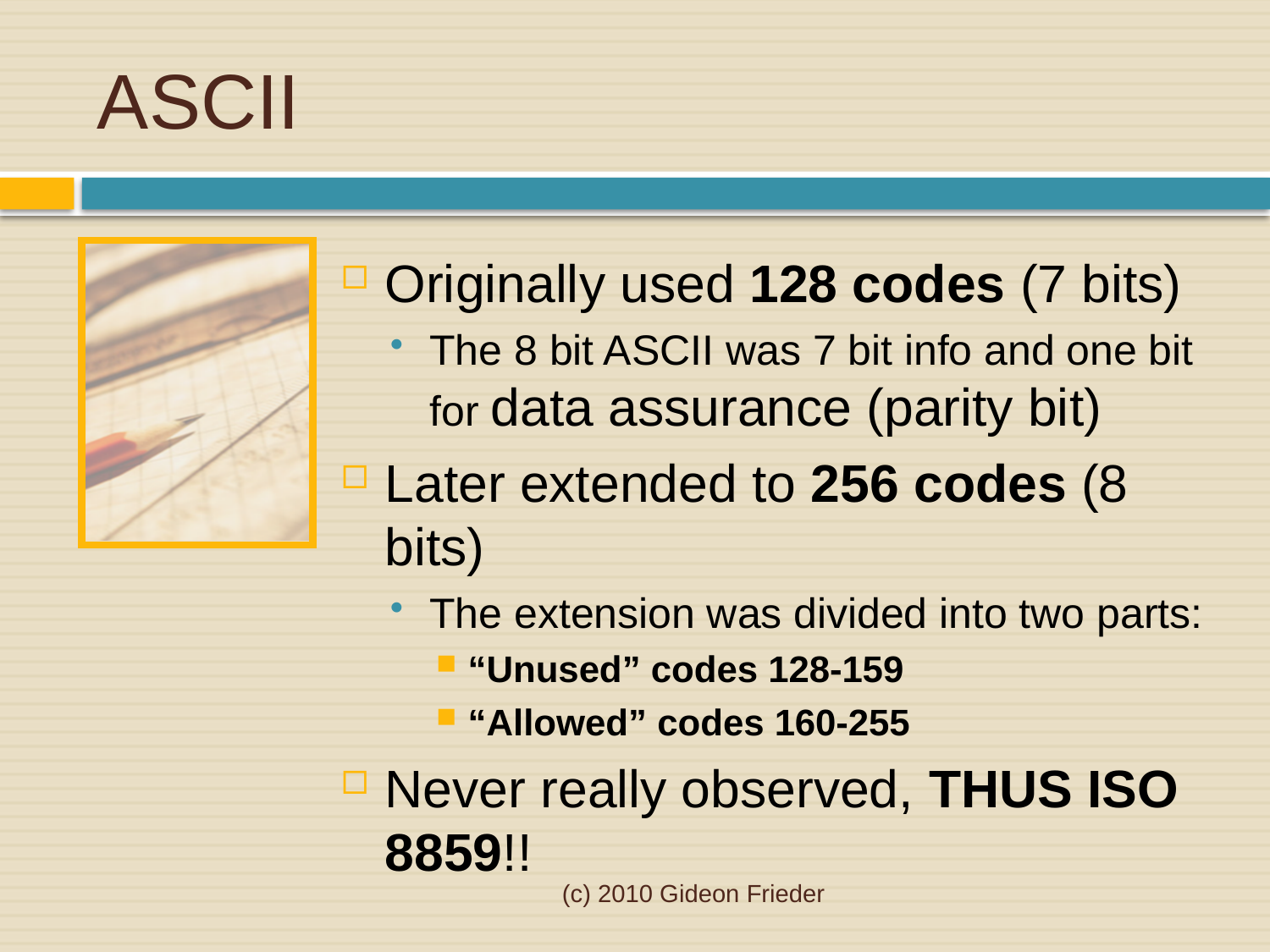

# ASCII
Originally used 128 codes (7 bits)
The 8 bit ASCII was 7 bit info and one bit for data assurance (parity bit)
Later extended to 256 codes (8 bits)
The extension was divided into two parts:
“Unused” codes 128-159
“Allowed” codes 160-255
Never really observed, THUS ISO 8859!!
(c) 2010 Gideon Frieder